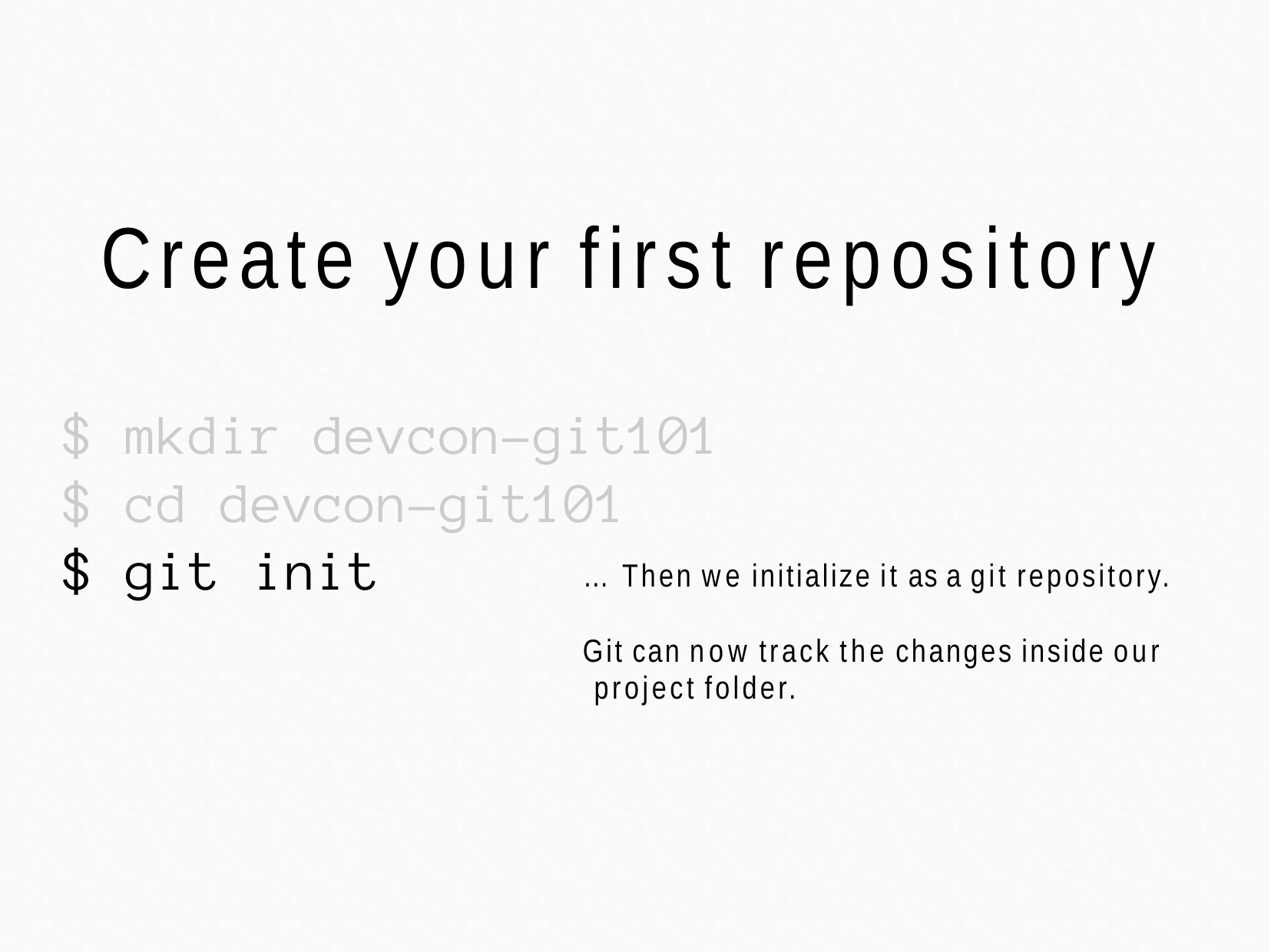

# Create your first repository
$ mkdir devcon-git101
$ cd devcon-git101
$ git	init
… Then we initialize it as a git repository.
Git can now track the changes inside our  project folder.